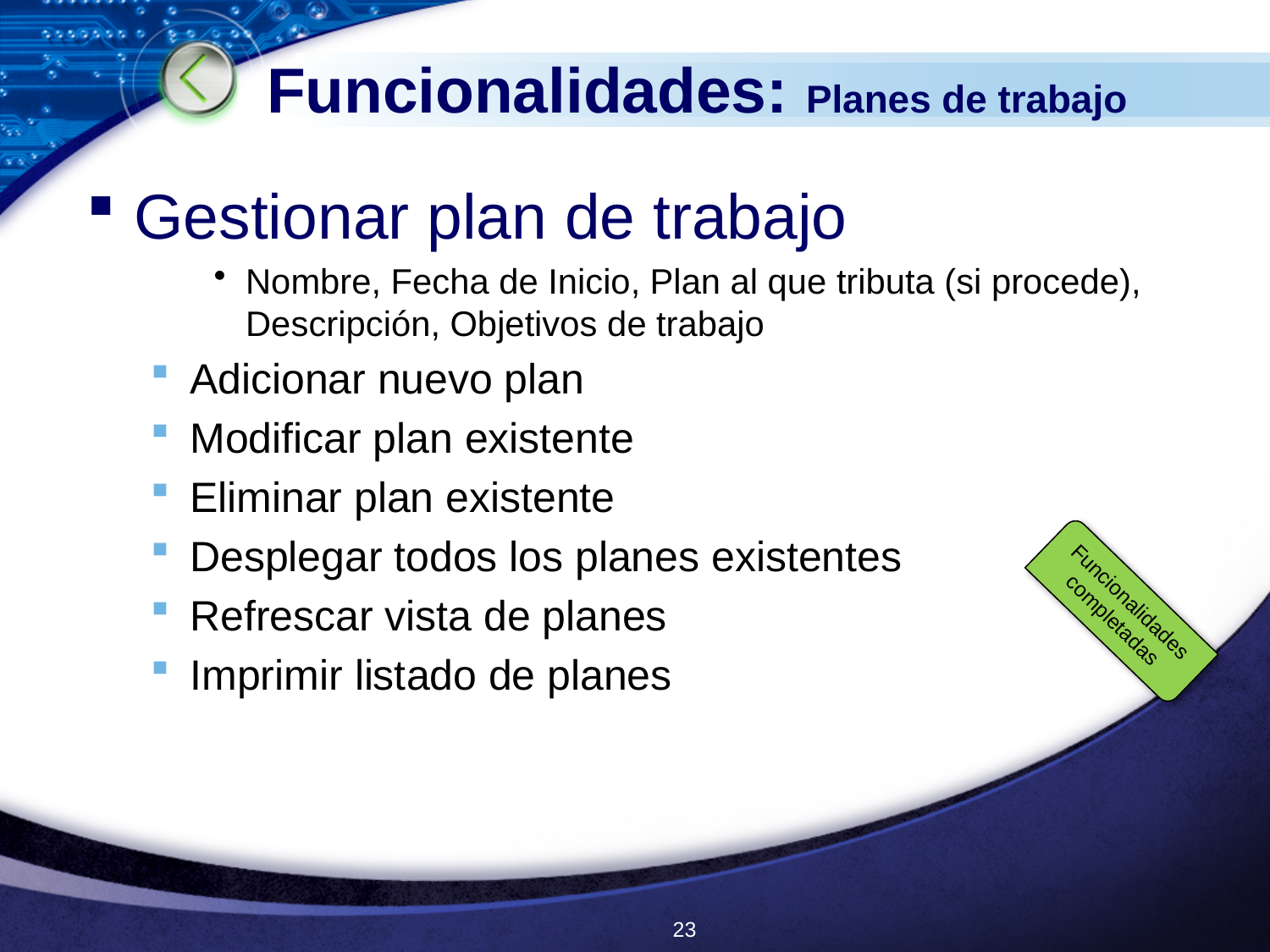

# Funcionalidades: Planes de trabajo
Gestionar plan de trabajo
Nombre, Fecha de Inicio, Plan al que tributa (si procede), Descripción, Objetivos de trabajo
Adicionar nuevo plan
Modificar plan existente
Eliminar plan existente
Desplegar todos los planes existentes
Refrescar vista de planes
Imprimir listado de planes
Funcionalidades
completadas
23